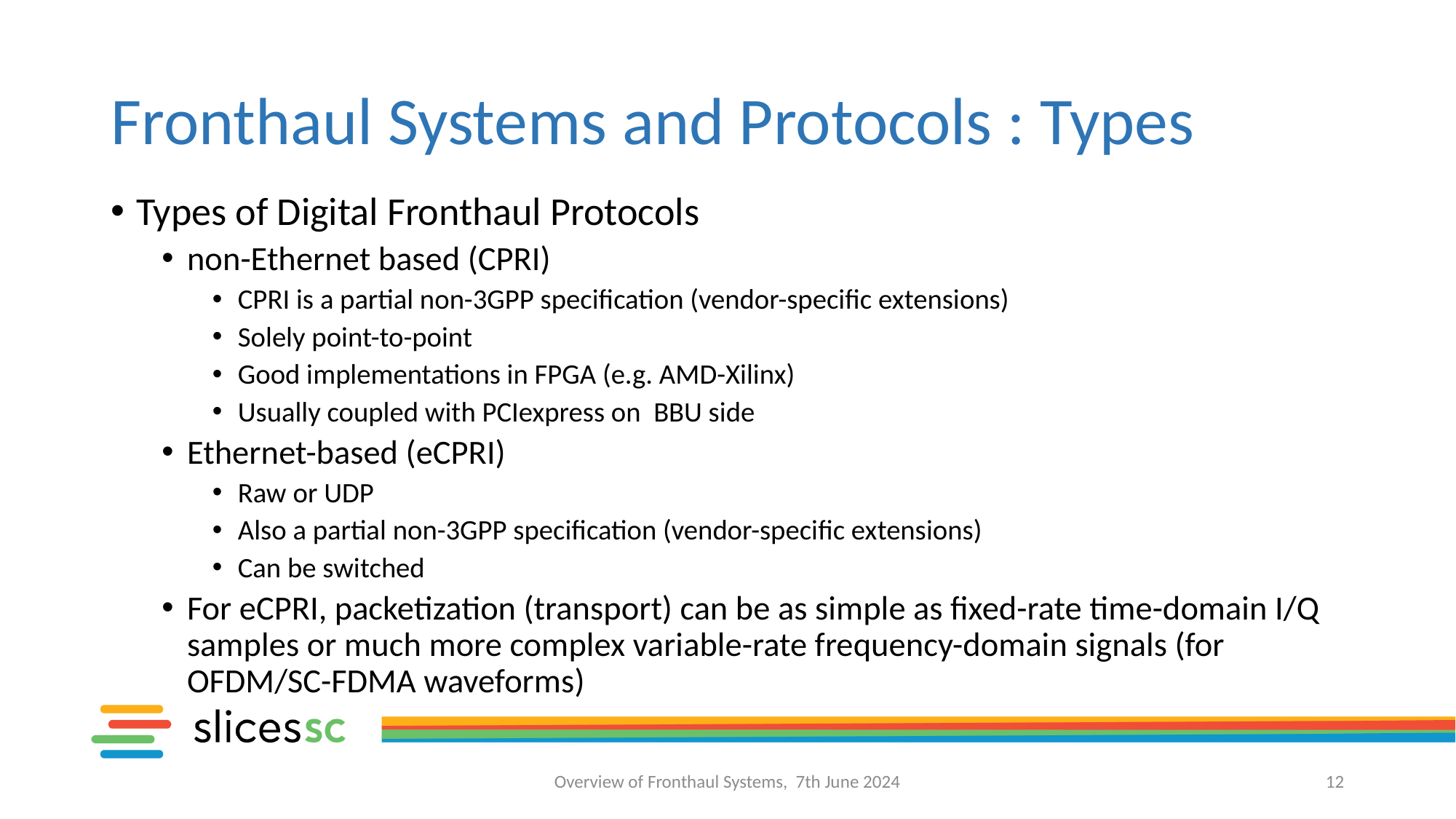

# Fronthaul Systems and Protocols : Types
Types of Digital Fronthaul Protocols
non-Ethernet based (CPRI)
CPRI is a partial non-3GPP specification (vendor-specific extensions)
Solely point-to-point
Good implementations in FPGA (e.g. AMD-Xilinx)
Usually coupled with PCIexpress on  BBU side
Ethernet-based (eCPRI)
Raw or UDP
Also a partial non-3GPP specification (vendor-specific extensions)
Can be switched
For eCPRI, packetization (transport) can be as simple as fixed-rate time-domain I/Q samples or much more complex variable-rate frequency-domain signals (for OFDM/SC-FDMA waveforms)

Overview of Fronthaul Systems,  7th June 2024
12